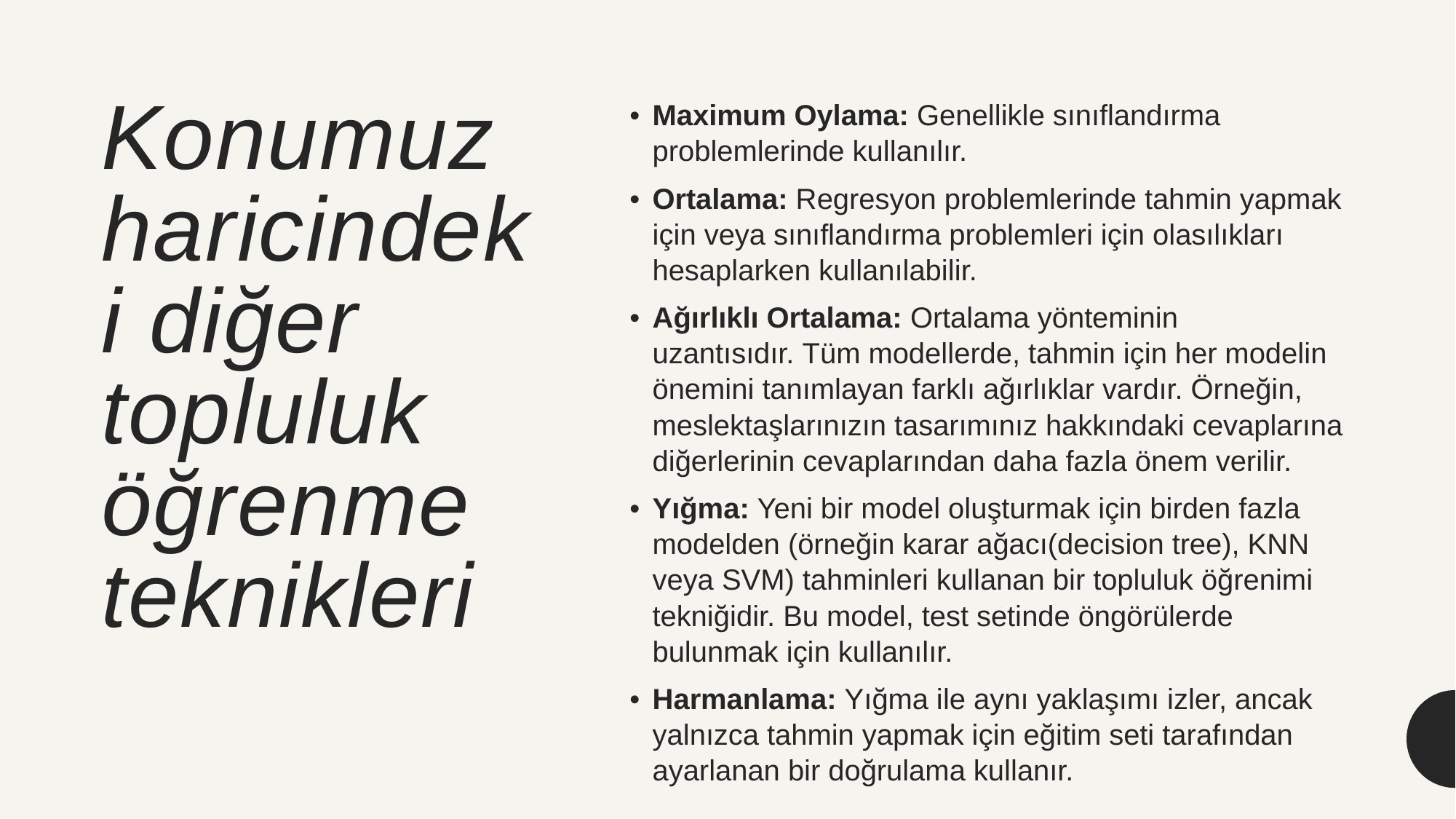

# Konumuz haricindeki diğer topluluk öğrenme teknikleri
Maximum Oylama: Genellikle sınıflandırma problemlerinde kullanılır.
Ortalama: Regresyon problemlerinde tahmin yapmak için veya sınıflandırma problemleri için olasılıkları hesaplarken kullanılabilir.
Ağırlıklı Ortalama: Ortalama yönteminin uzantısıdır. Tüm modellerde, tahmin için her modelin önemini tanımlayan farklı ağırlıklar vardır. Örneğin, meslektaşlarınızın tasarımınız hakkındaki cevaplarına diğerlerinin cevaplarından daha fazla önem verilir.
Yığma: Yeni bir model oluşturmak için birden fazla modelden (örneğin karar ağacı(decision tree), KNN veya SVM) tahminleri kullanan bir topluluk öğrenimi tekniğidir. Bu model, test setinde öngörülerde bulunmak için kullanılır.
Harmanlama: Yığma ile aynı yaklaşımı izler, ancak yalnızca tahmin yapmak için eğitim seti tarafından ayarlanan bir doğrulama kullanır.